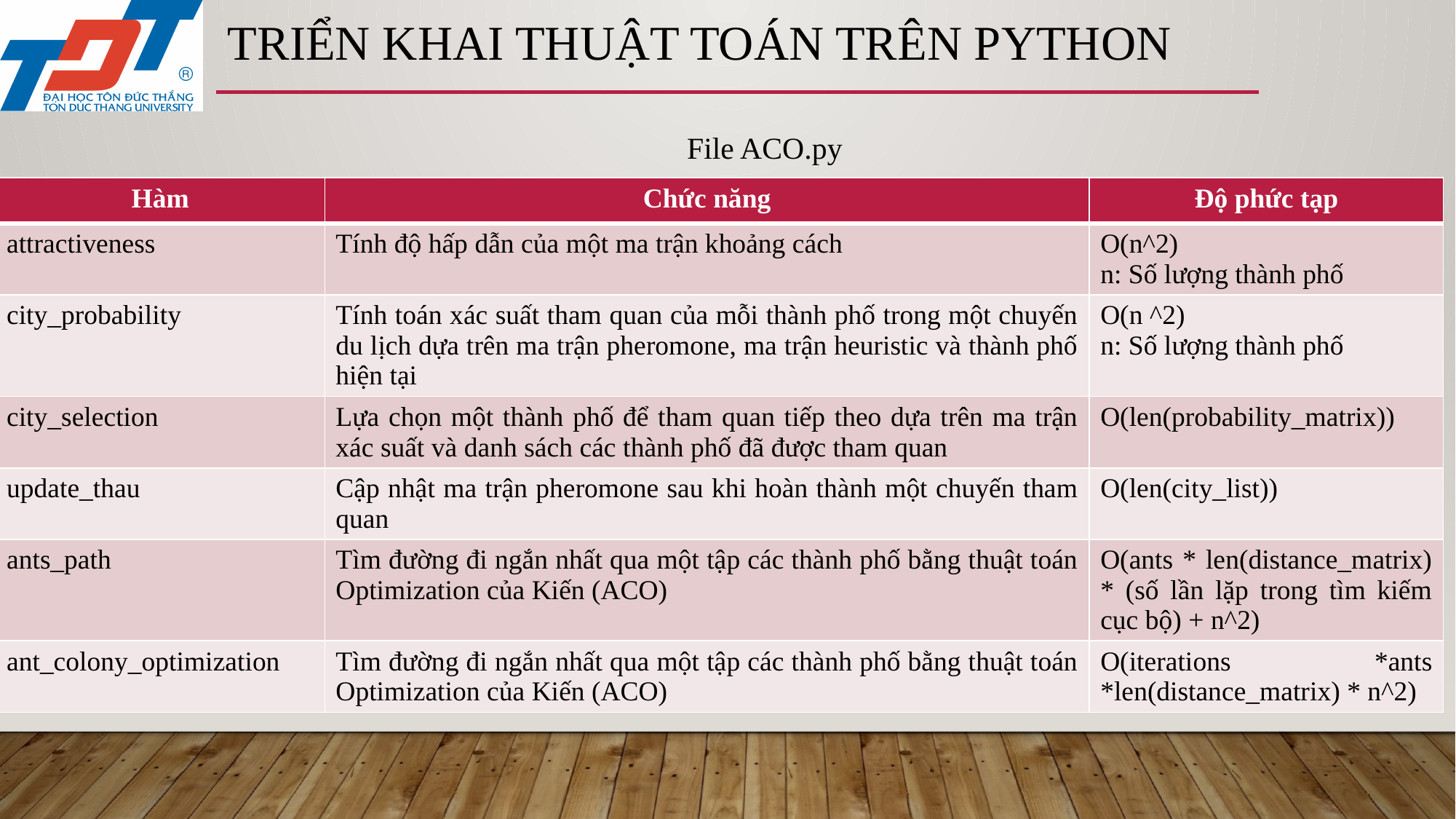

# triển khai thuật toán trên python
	File ACO.py
| Hàm | Chức năng | Độ phức tạp |
| --- | --- | --- |
| attractiveness | Tính độ hấp dẫn của một ma trận khoảng cách | O(n^2) n: Số lượng thành phố |
| city\_probability | Tính toán xác suất tham quan của mỗi thành phố trong một chuyến du lịch dựa trên ma trận pheromone, ma trận heuristic và thành phố hiện tại | O(n ^2) n: Số lượng thành phố |
| city\_selection | Lựa chọn một thành phố để tham quan tiếp theo dựa trên ma trận xác suất và danh sách các thành phố đã được tham quan | O(len(probability\_matrix)) |
| update\_thau | Cập nhật ma trận pheromone sau khi hoàn thành một chuyến tham quan | O(len(city\_list)) |
| ants\_path | Tìm đường đi ngắn nhất qua một tập các thành phố bằng thuật toán Optimization của Kiến (ACO) | O(ants \* len(distance\_matrix) \* (số lần lặp trong tìm kiếm cục bộ) + n^2) |
| ant\_colony\_optimization | Tìm đường đi ngắn nhất qua một tập các thành phố bằng thuật toán Optimization của Kiến (ACO) | O(iterations \*ants \*len(distance\_matrix) \* n^2) |